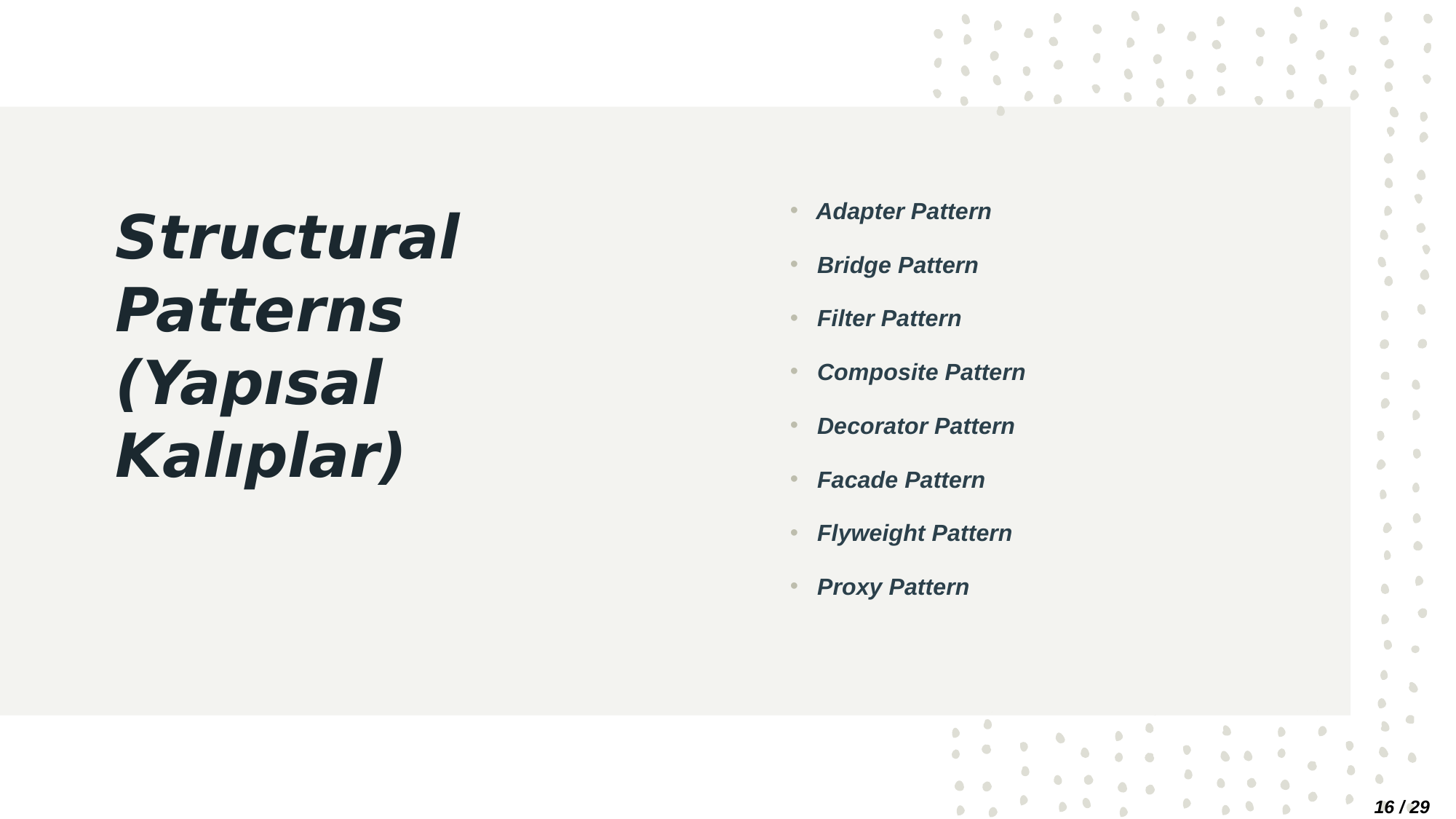

Adapter Pattern
Bridge Pattern
Filter Pattern
Composite Pattern
Decorator Pattern
Facade Pattern
Flyweight Pattern
Proxy Pattern

# Structural Patterns  (Yapısal Kalıplar)

16 / 29